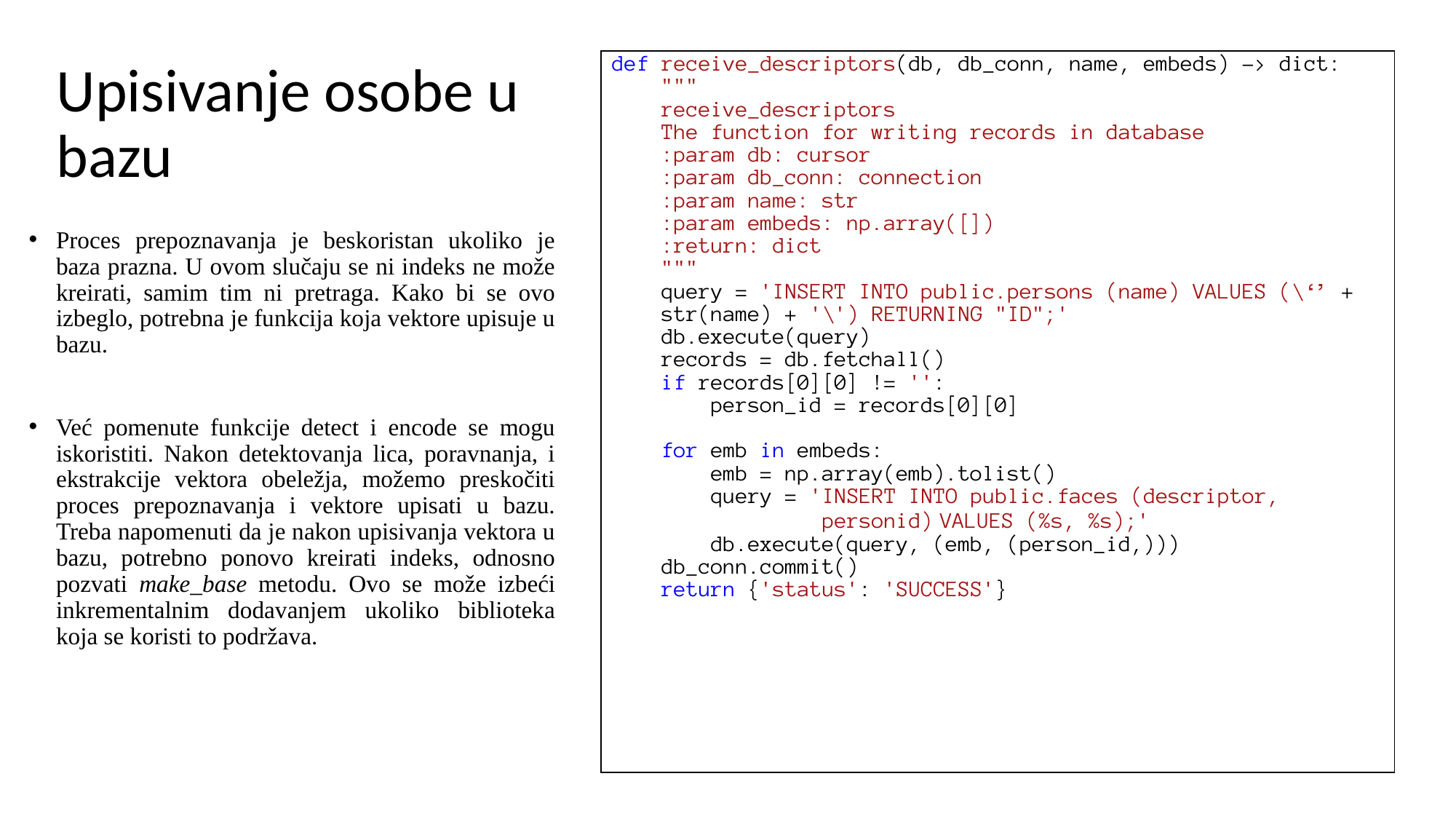

# Upisivanje osobe u bazu
| def receive\_descriptors(db, db\_conn, name, embeds) -> dict:     """     receive\_descriptors     The function for writing records in database     :param db: cursor     :param db\_conn: connection     :param name: str     :param embeds: np.array([])     :return: dict     """     query = 'INSERT INTO public.persons (name) VALUES (\‘’ + str(name) + '\') RETURNING "ID";'     db.execute(query)     records = db.fetchall()     if records[0][0] != '':         person\_id = records[0][0]     for emb in embeds:         emb = np.array(emb).tolist()         query = 'INSERT INTO public.faces (descriptor, personid) VALUES (%s, %s);'         db.execute(query, (emb, (person\_id,)))     db\_conn.commit()     return {'status': 'SUCCESS'} |
| --- |
Proces prepoznavanja je beskoristan ukoliko je baza prazna. U ovom slučaju se ni indeks ne može kreirati, samim tim ni pretraga. Kako bi se ovo izbeglo, potrebna je funkcija koja vektore upisuje u bazu.

Već pomenute funkcije detect i encode se mogu iskoristiti. Nakon detektovanja lica, poravnanja, i ekstrakcije vektora obeležja, možemo preskočiti proces prepoznavanja i vektore upisati u bazu. Treba napomenuti da je nakon upisivanja vektora u bazu, potrebno ponovo kreirati indeks, odnosno pozvati make_base metodu. Ovo se može izbeći inkrementalnim dodavanjem ukoliko biblioteka koja se koristi to podržava.